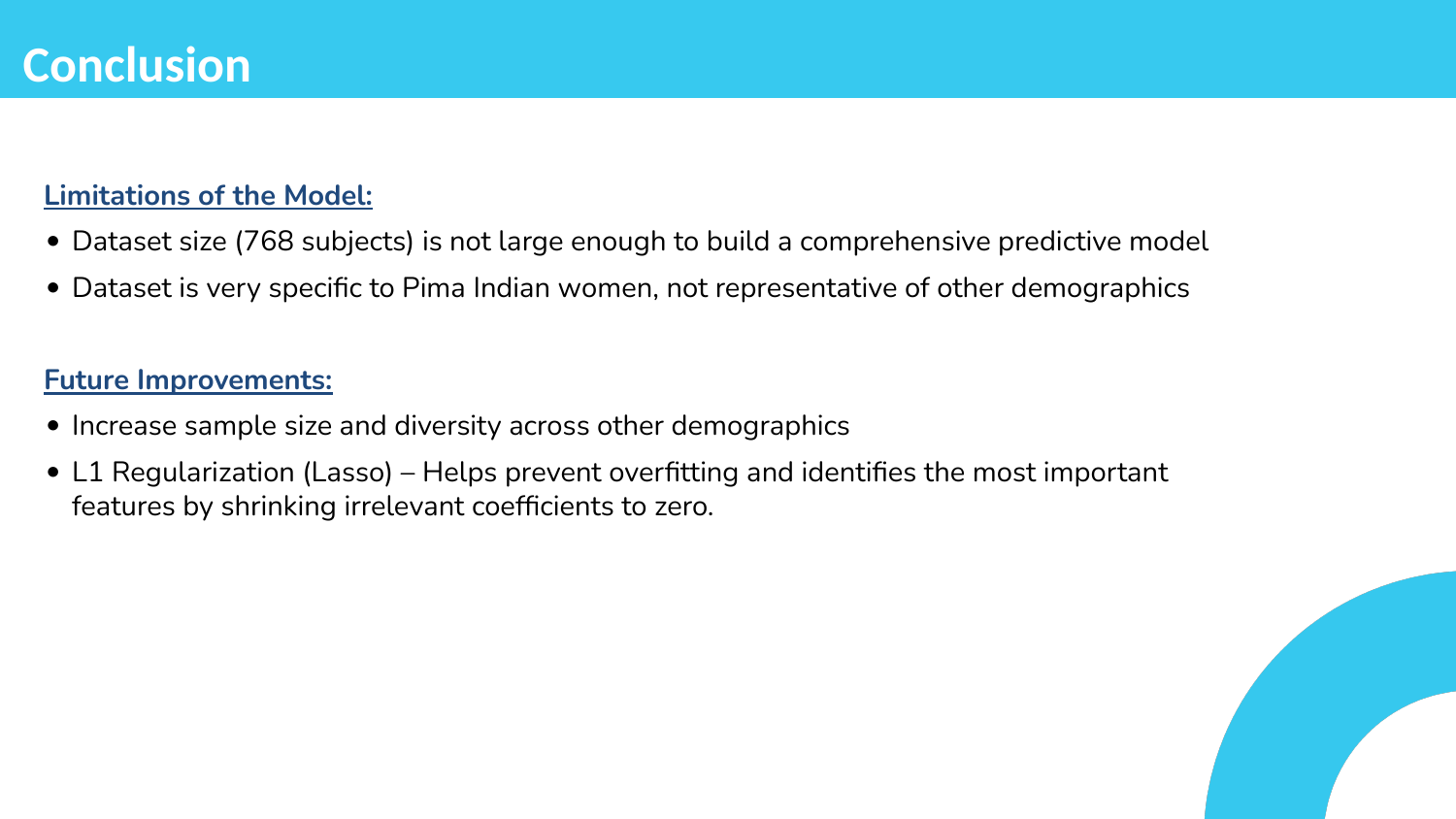

# Conclusion
Limitations of the Model:
Dataset size (768 subjects) is not large enough to build a comprehensive predictive model
Dataset is very specific to Pima Indian women, not representative of other demographics

Future Improvements:
Increase sample size and diversity across other demographics
L1 Regularization (Lasso) – Helps prevent overfitting and identifies the most important features by shrinking irrelevant coefficients to zero.